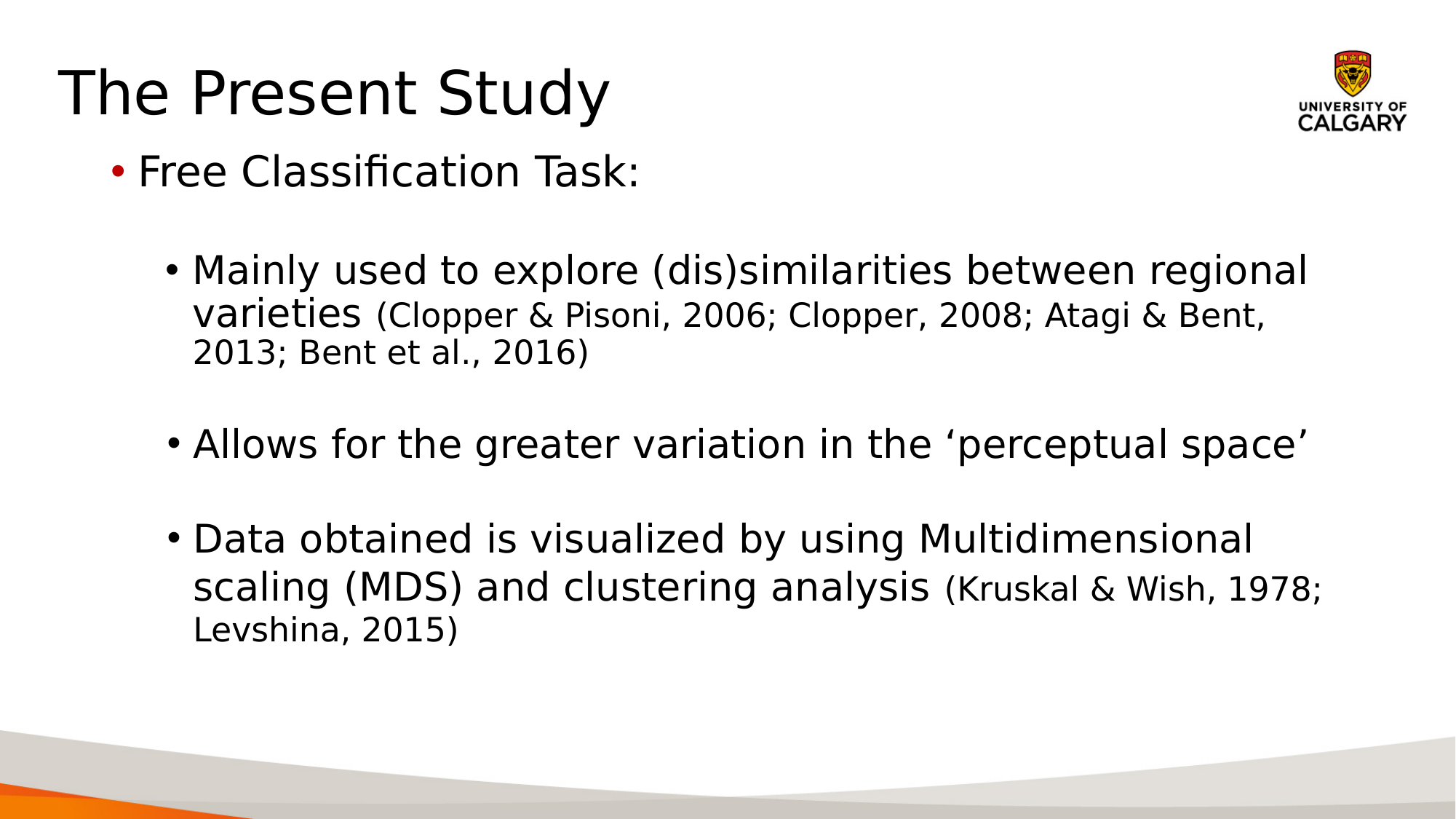

The Present Study
Free Classification Task:

Mainly used to explore (dis)similarities between regional varieties (Clopper & Pisoni, 2006; Clopper, 2008; Atagi & Bent, 2013; Bent et al., 2016)

Allows for the greater variation in the ‘perceptual space’

Data obtained is visualized by using Multidimensional scaling (MDS) and clustering analysis (Kruskal & Wish, 1978; Levshina, 2015)